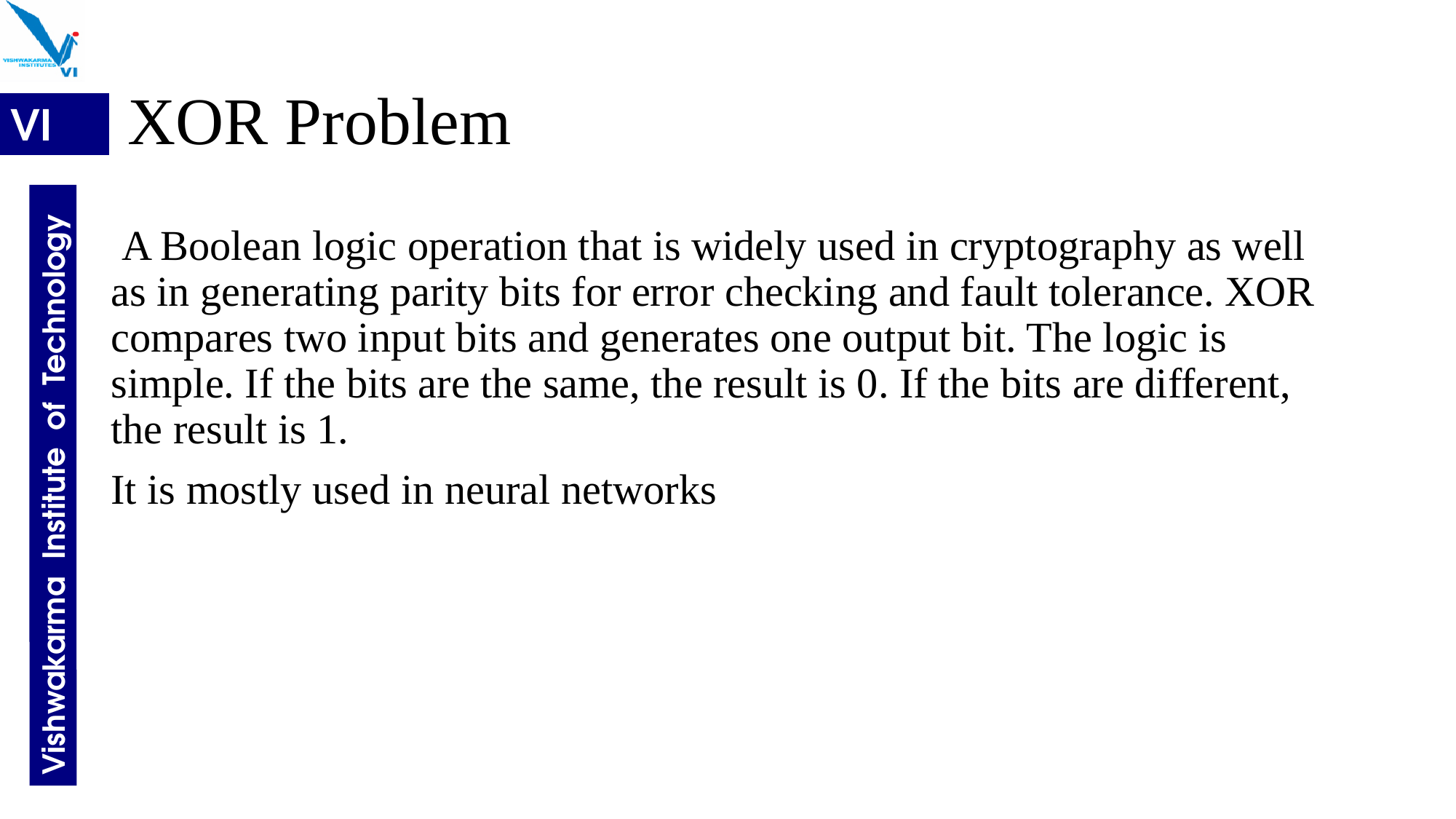

# XOR Problem
 A Boolean logic operation that is widely used in cryptography as well as in generating parity bits for error checking and fault tolerance. XOR compares two input bits and generates one output bit. The logic is simple. If the bits are the same, the result is 0. If the bits are different, the result is 1.
It is mostly used in neural networks